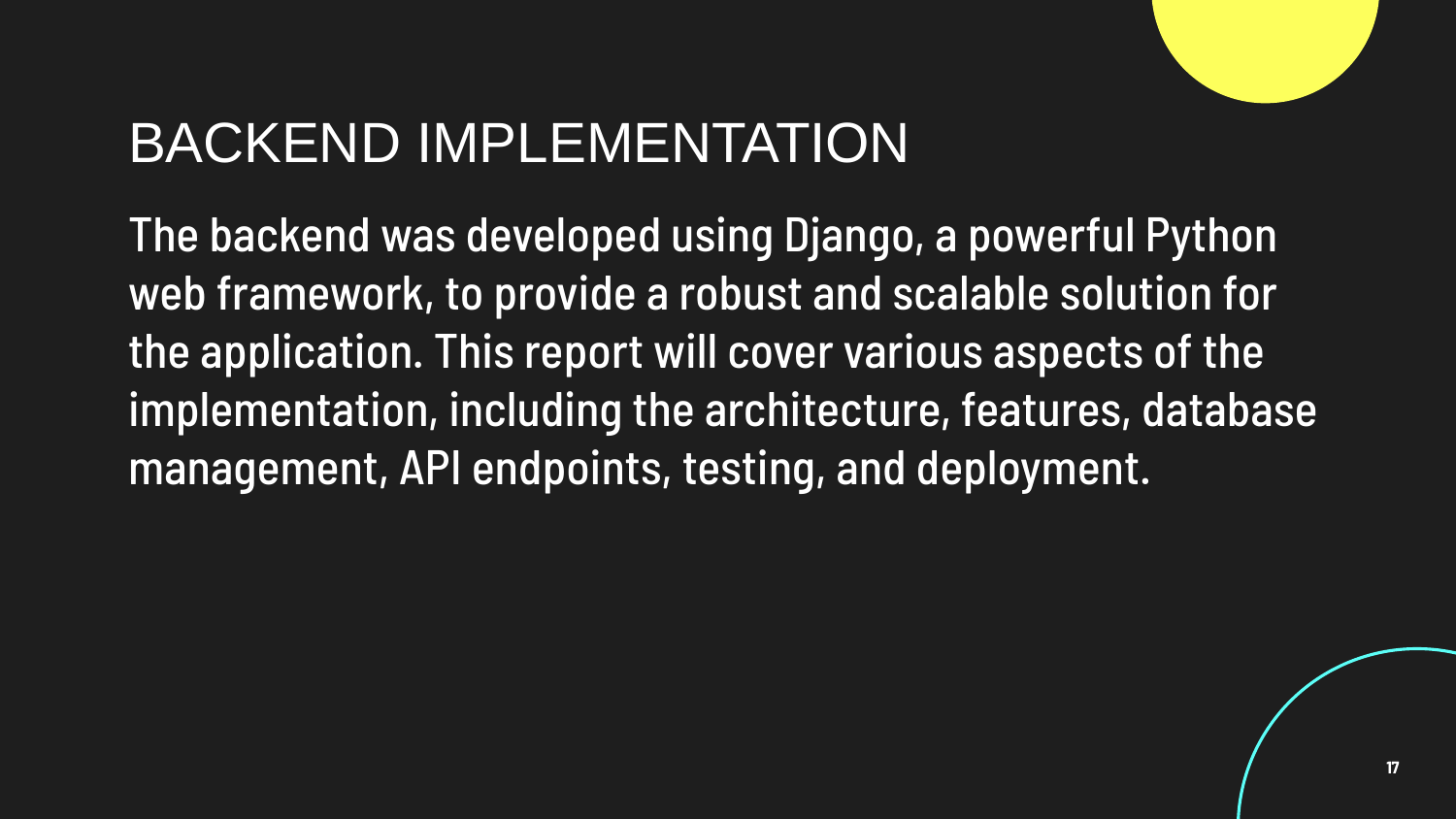

# BACKEND IMPLEMENTATION
The backend was developed using Django, a powerful Python web framework, to provide a robust and scalable solution for the application. This report will cover various aspects of the implementation, including the architecture, features, database management, API endpoints, testing, and deployment.
17